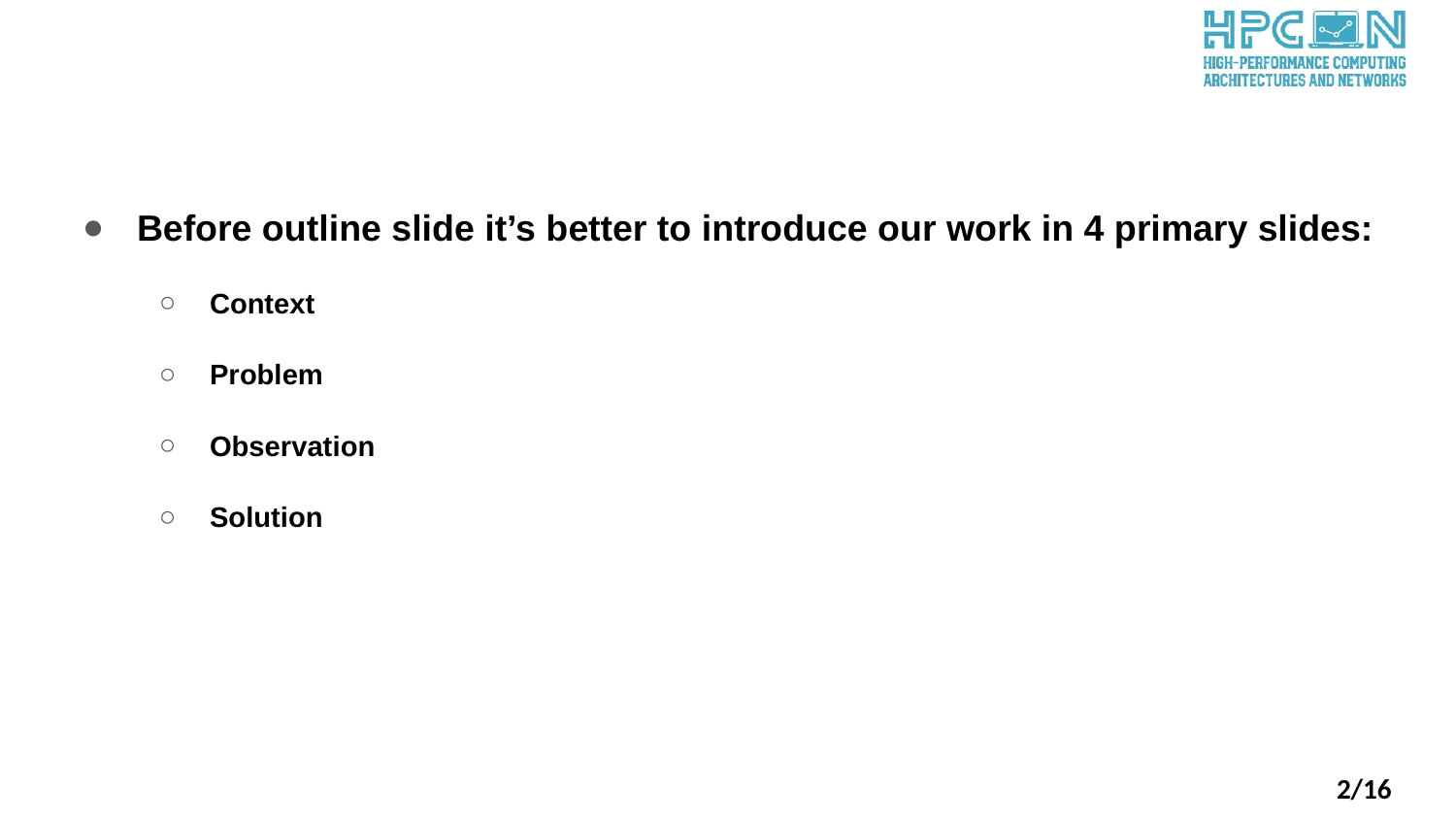

Before outline slide it’s better to introduce our work in 4 primary slides:
Context
Problem
Observation
Solution
2/16